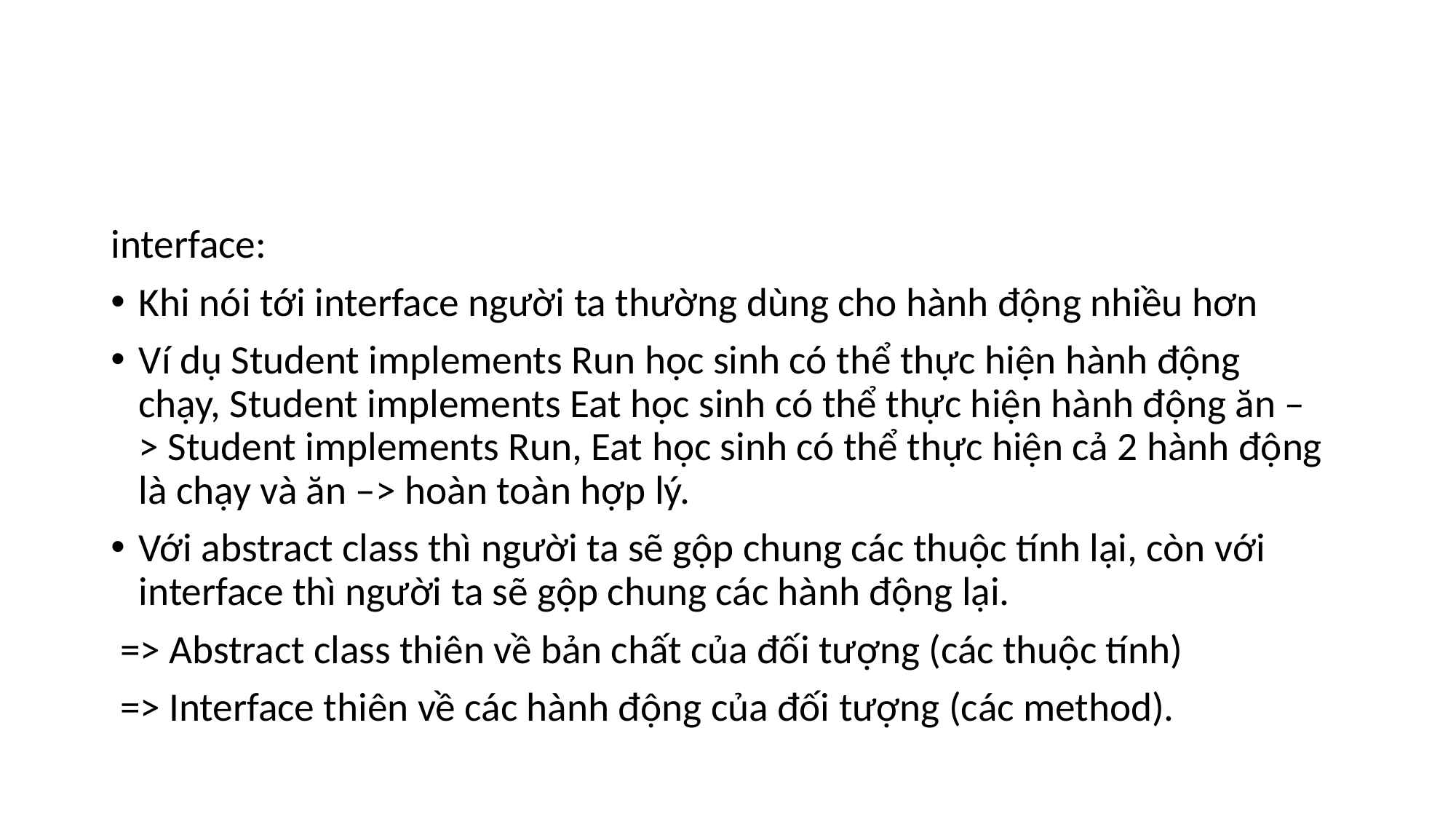

#
interface:
Khi nói tới interface người ta thường dùng cho hành động nhiều hơn
Ví dụ Student implements Run học sinh có thể thực hiện hành động chạy, Student implements Eat học sinh có thể thực hiện hành động ăn –> Student implements Run, Eat học sinh có thể thực hiện cả 2 hành động là chạy và ăn –> hoàn toàn hợp lý.
Với abstract class thì người ta sẽ gộp chung các thuộc tính lại, còn với interface thì người ta sẽ gộp chung các hành động lại.
 => Abstract class thiên về bản chất của đối tượng (các thuộc tính)
 => Interface thiên về các hành động của đối tượng (các method).